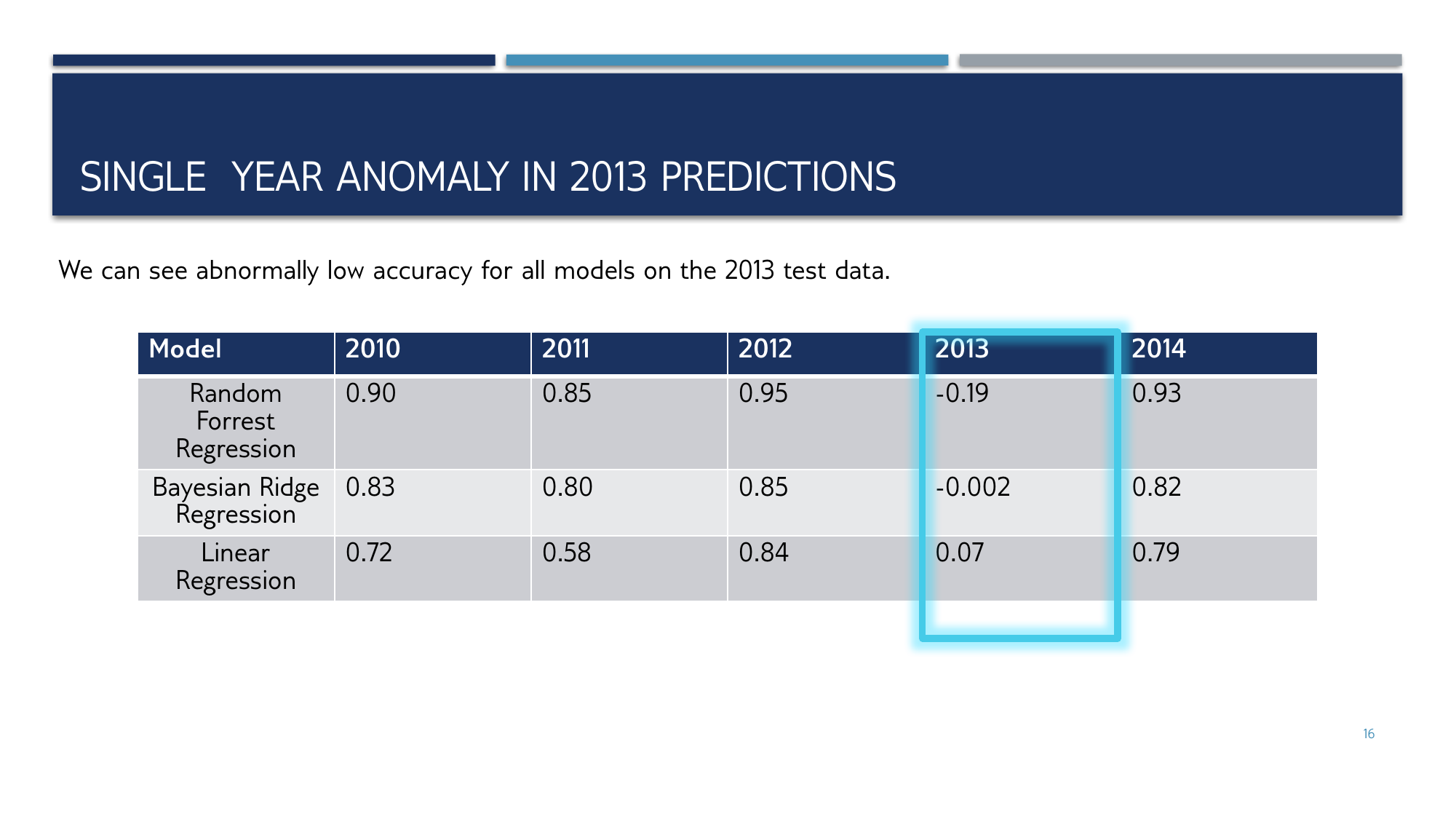

# Single  year anomaly in 2013 predictions
We can see abnormally low accuracy for all models on the 2013 test data.
| Model | 2010 | 2011 | 2012 | 2013 | 2014 |
| --- | --- | --- | --- | --- | --- |
| Random Forrest Regression | 0.90 | 0.85 | 0.95 | -0.19 | 0.93 |
| Bayesian Ridge Regression | 0.83 | 0.80 | 0.85 | -0.002 | 0.82 |
| Linear Regression | 0.72 | 0.58 | 0.84 | 0.07 | 0.79 |

16